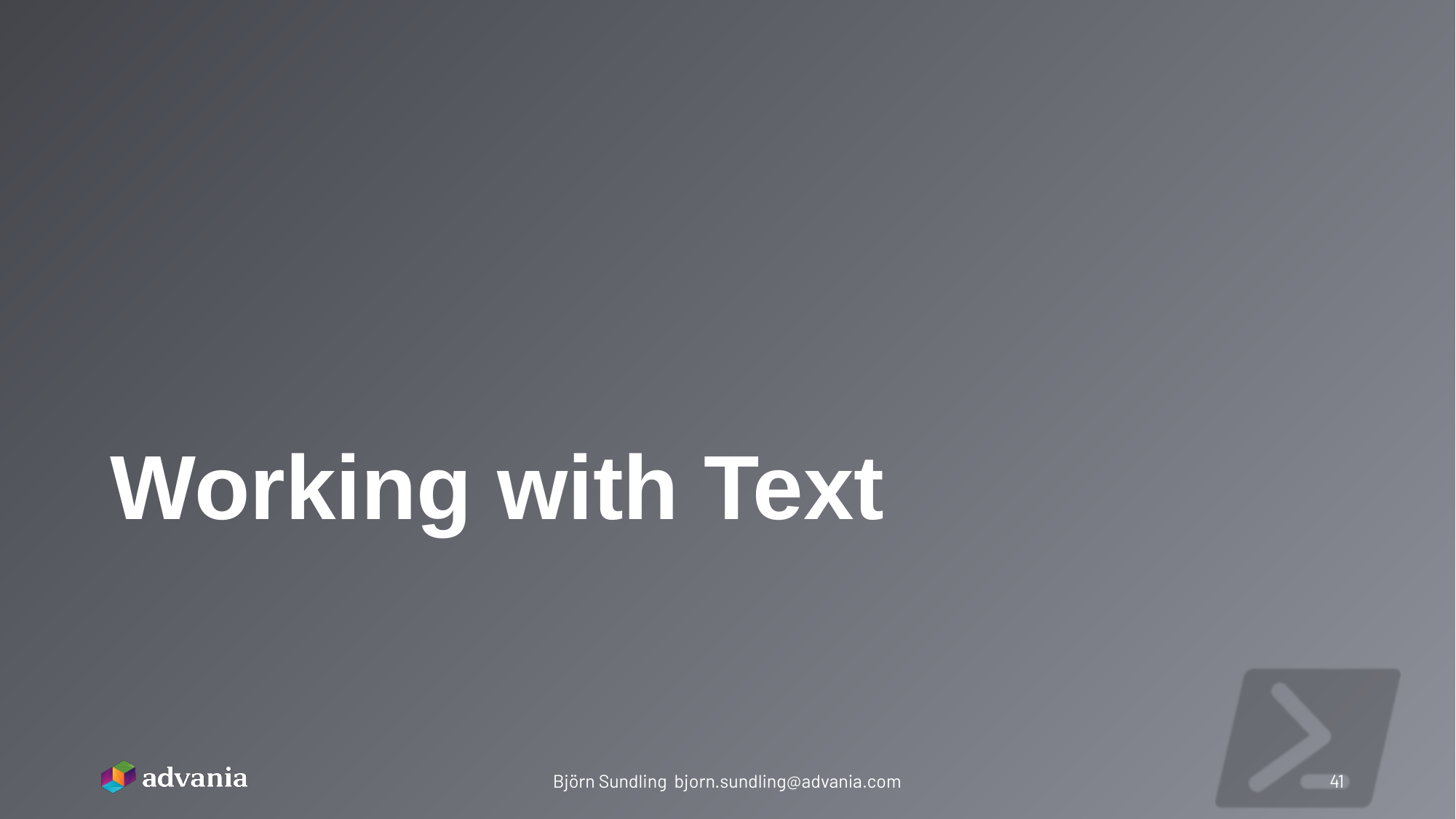

# Working with Text

Björn Sundling  bjorn.sundling@advania.com
41